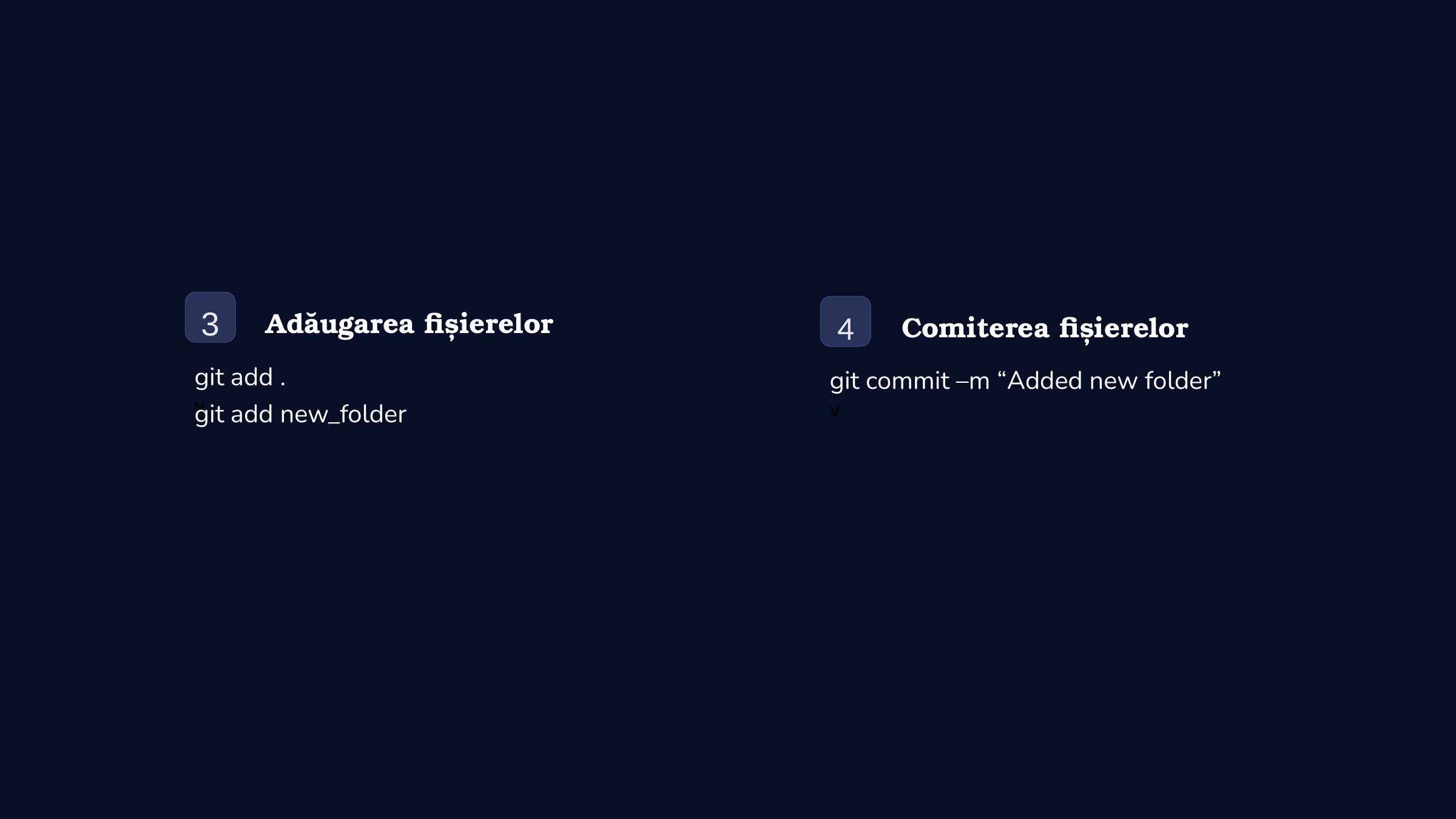

3
Adăugarea fișierelor

4
Comiterea fișierelor
git add .
v
git commit –m “Added new folder”
v
git add new_folder